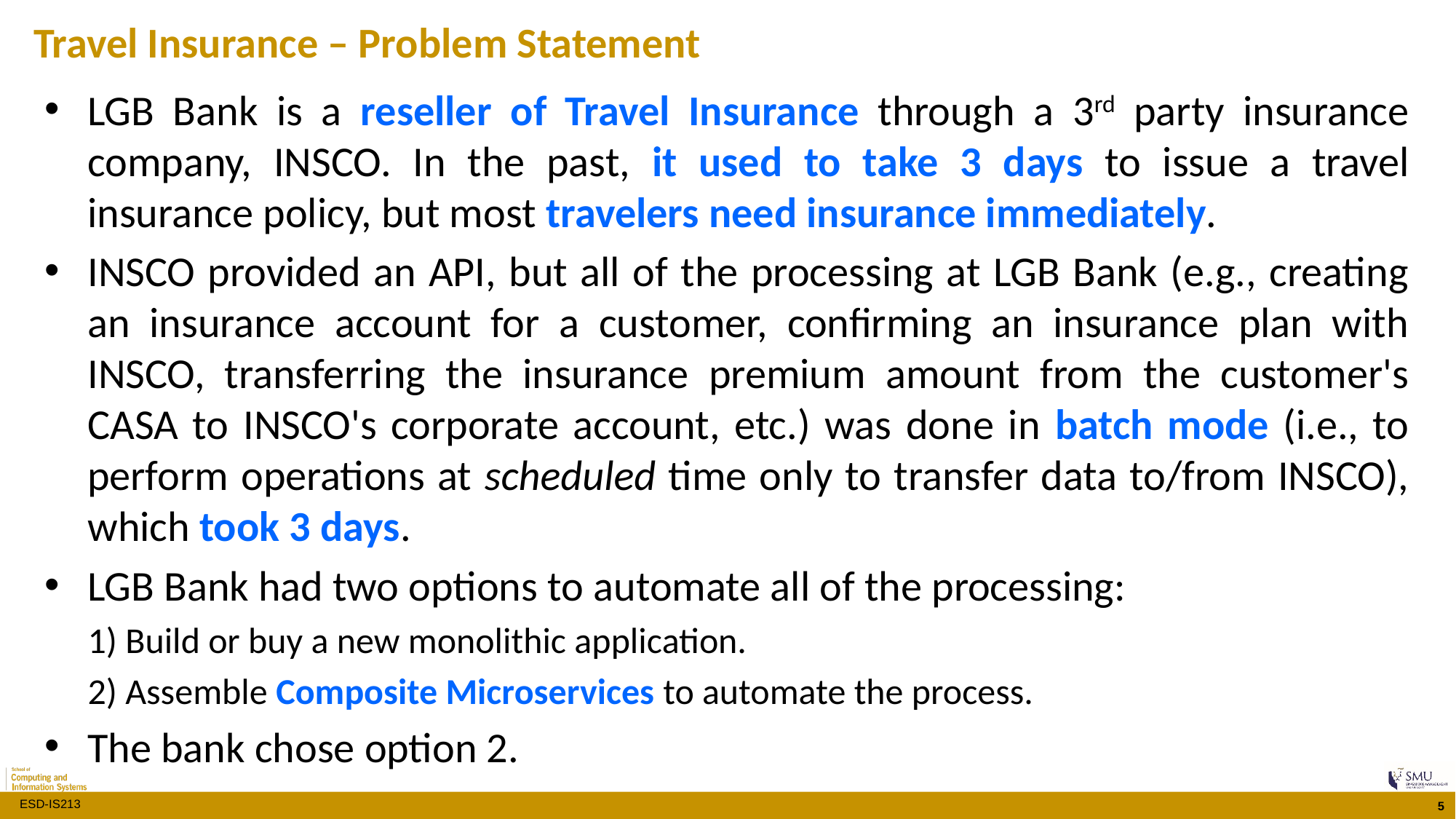

Travel Insurance – Problem Statement
LGB Bank is a reseller of Travel Insurance through a 3rd party insurance company, INSCO. In the past, it used to take 3 days to issue a travel insurance policy, but most travelers need insurance immediately.
INSCO provided an API, but all of the processing at LGB Bank (e.g., creating an insurance account for a customer, confirming an insurance plan with INSCO, transferring the insurance premium amount from the customer's CASA to INSCO's corporate account, etc.) was done in batch mode (i.e., to perform operations at scheduled time only to transfer data to/from INSCO), which took 3 days.
LGB Bank had two options to automate all of the processing:
1) Build or buy a new monolithic application.
2) Assemble Composite Microservices to automate the process.
The bank chose option 2.